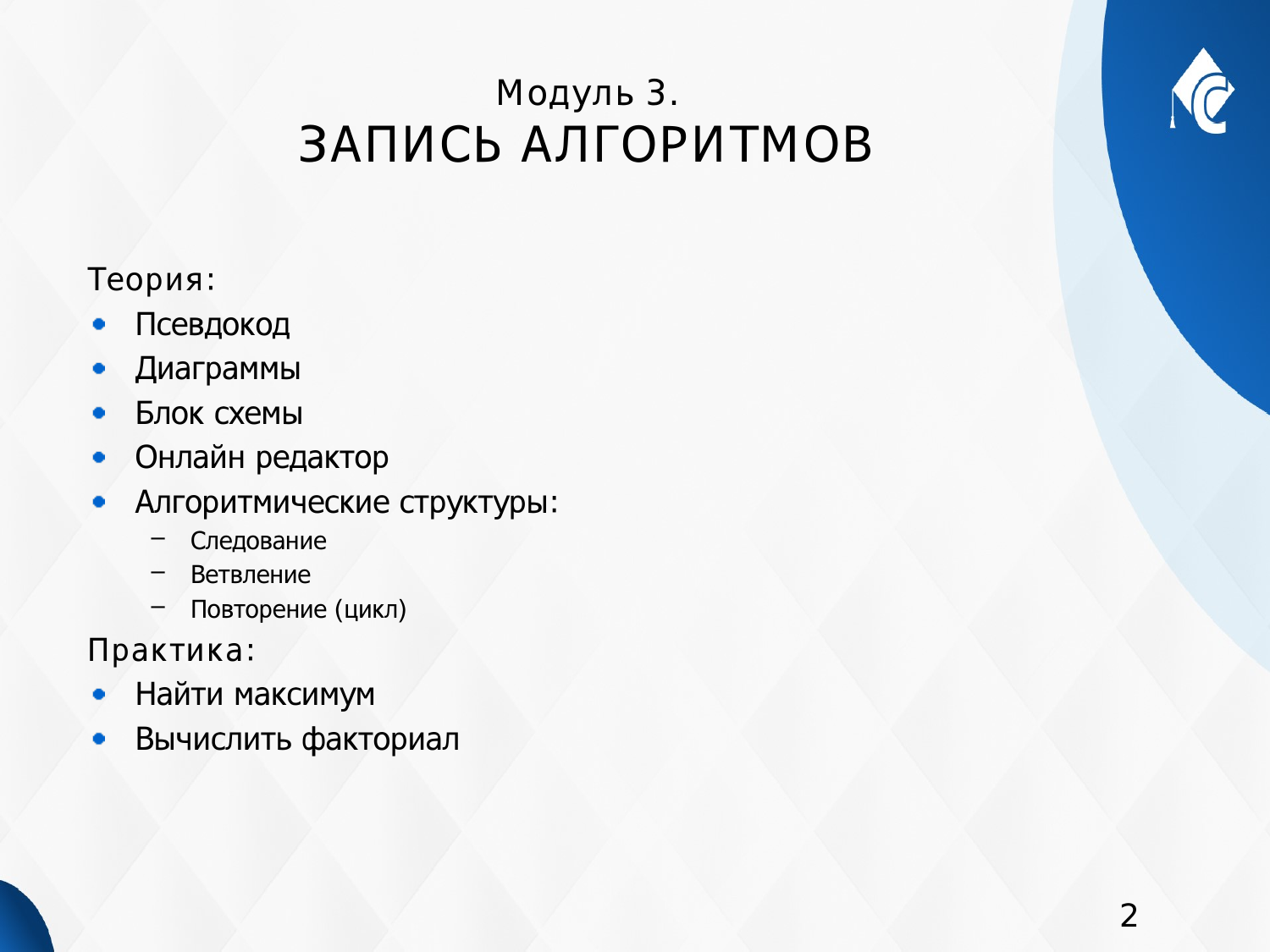

# Модуль 3. ЗАПИСЬ АЛГОРИТМОВ
Теория:
Псевдокод
Диаграммы
Блок схемы
Онлайн редактор
Алгоритмические структуры:
Следование
Ветвление
Повторение (цикл)
Практика:
Найти максимум
Вычислить факториал
2